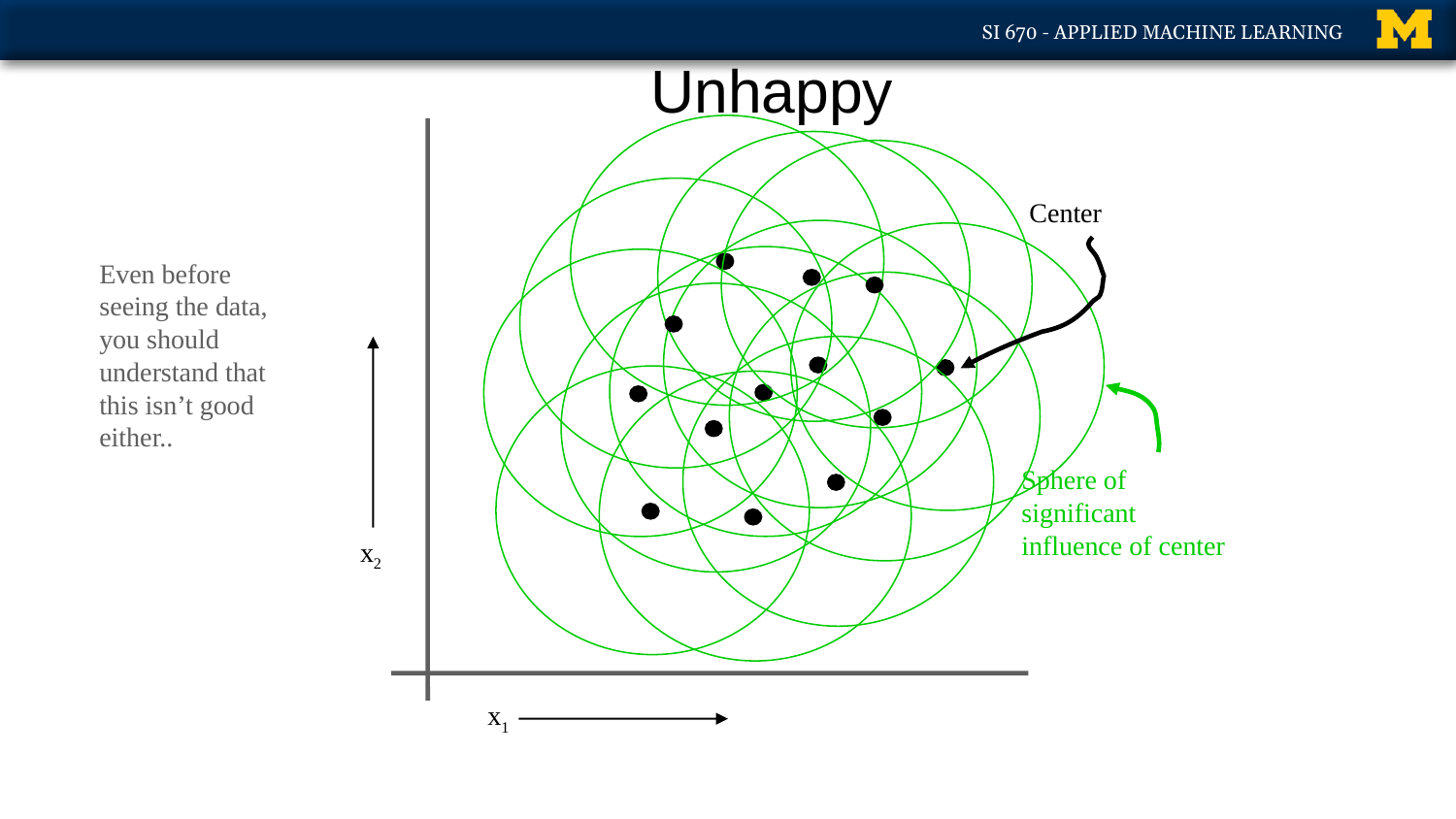

Copyright © 2001, 2003, Andrew W. Moore
# Unhappy

Center

Even before seeing the data, you should understand that this isn’t good either..

Sphere of significant influence of center
x2

x1